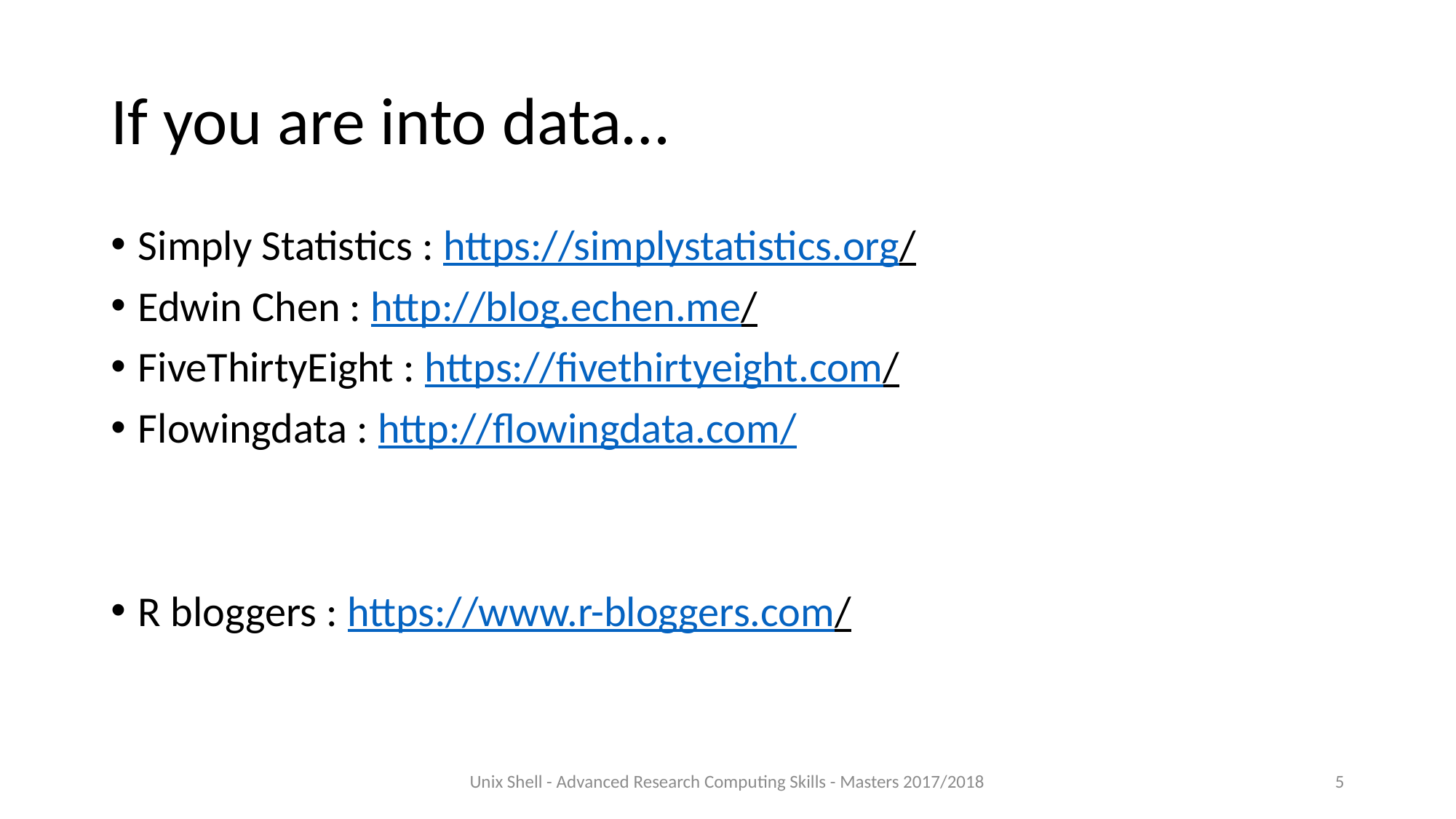

# If you are into data…
Simply Statistics : https://simplystatistics.org/
Edwin Chen : http://blog.echen.me/
FiveThirtyEight : https://fivethirtyeight.com/
Flowingdata : http://flowingdata.com/

R bloggers : https://www.r-bloggers.com/
Unix Shell - Advanced Research Computing Skills - Masters 2017/2018
5